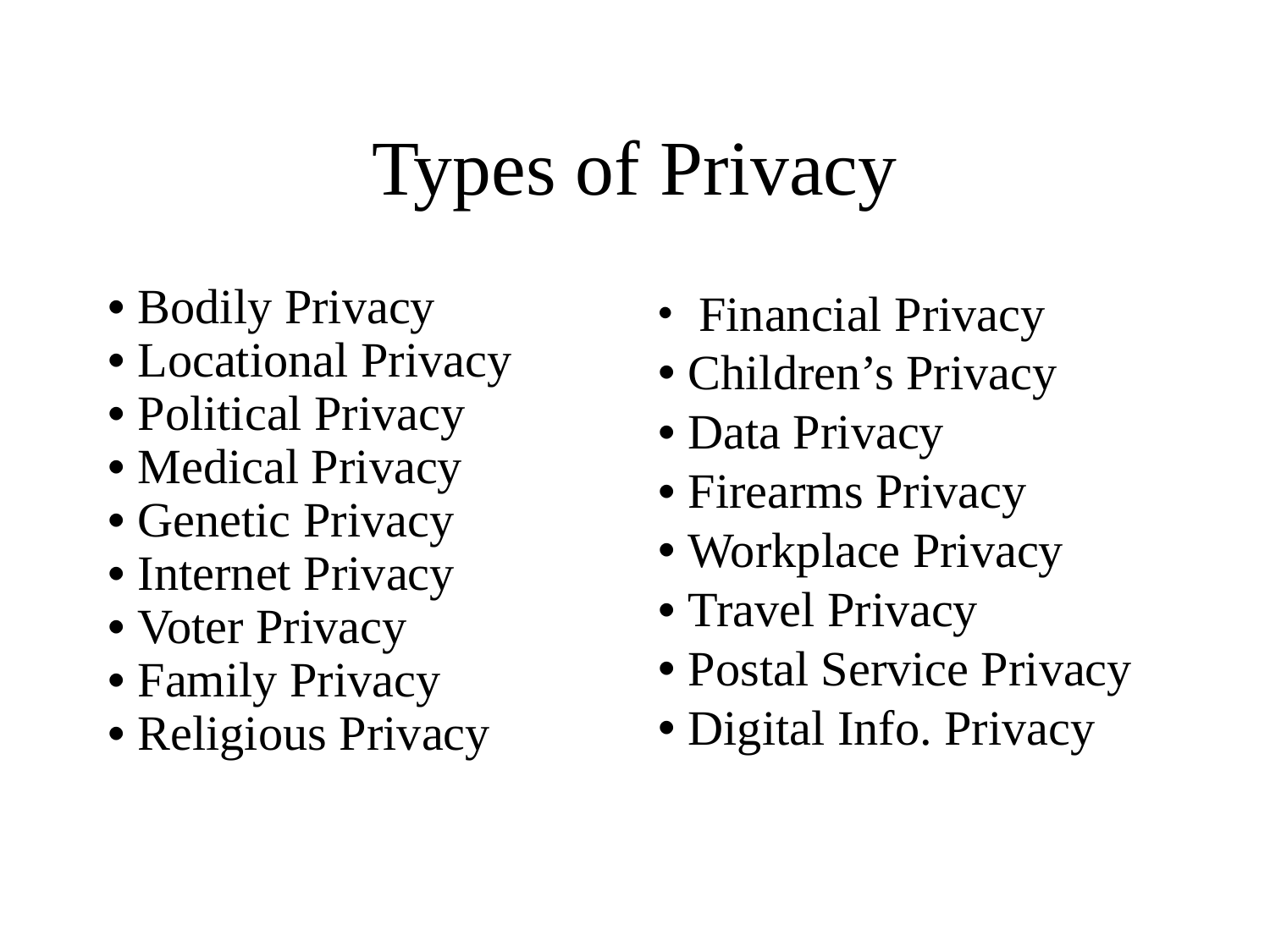

Types of Privacy
 Financial Privacy
Children’s Privacy
Data Privacy
Firearms Privacy
Workplace Privacy
Travel Privacy
Postal Service Privacy
Digital Info. Privacy
Bodily Privacy
Locational Privacy
Political Privacy
Medical Privacy
Genetic Privacy
Internet Privacy
Voter Privacy
Family Privacy
Religious Privacy